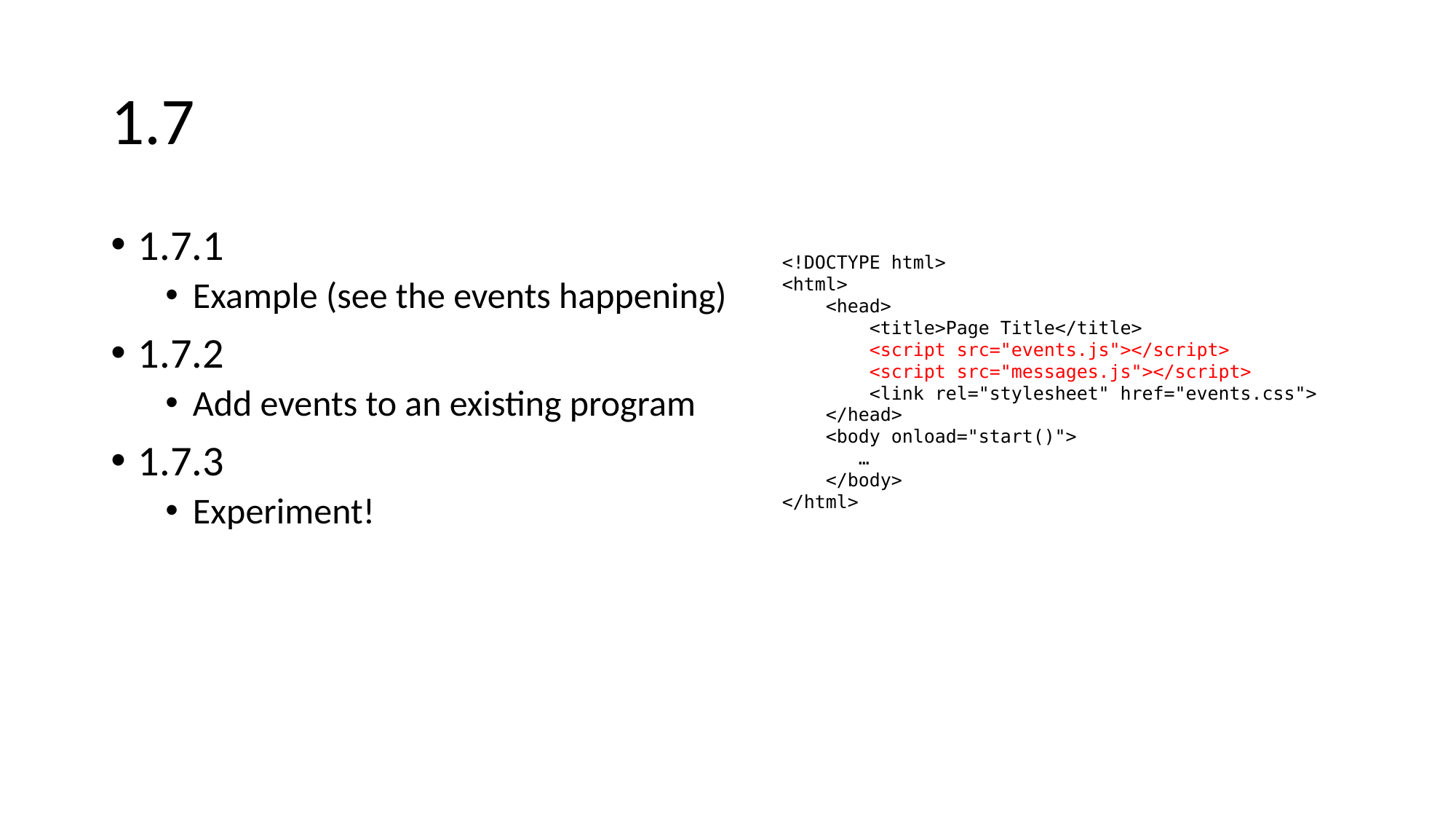

# 1.7
1.7.1
Example (see the events happening)
1.7.2
Add events to an existing program
1.7.3
Experiment!
<!DOCTYPE html>
<html>
    <head>
        <title>Page Title</title>
        <script src="events.js"></script>
        <script src="messages.js"></script>
        <link rel="stylesheet" href="events.css">
    </head>
    <body onload="start()">
       …
    </body>
</html>